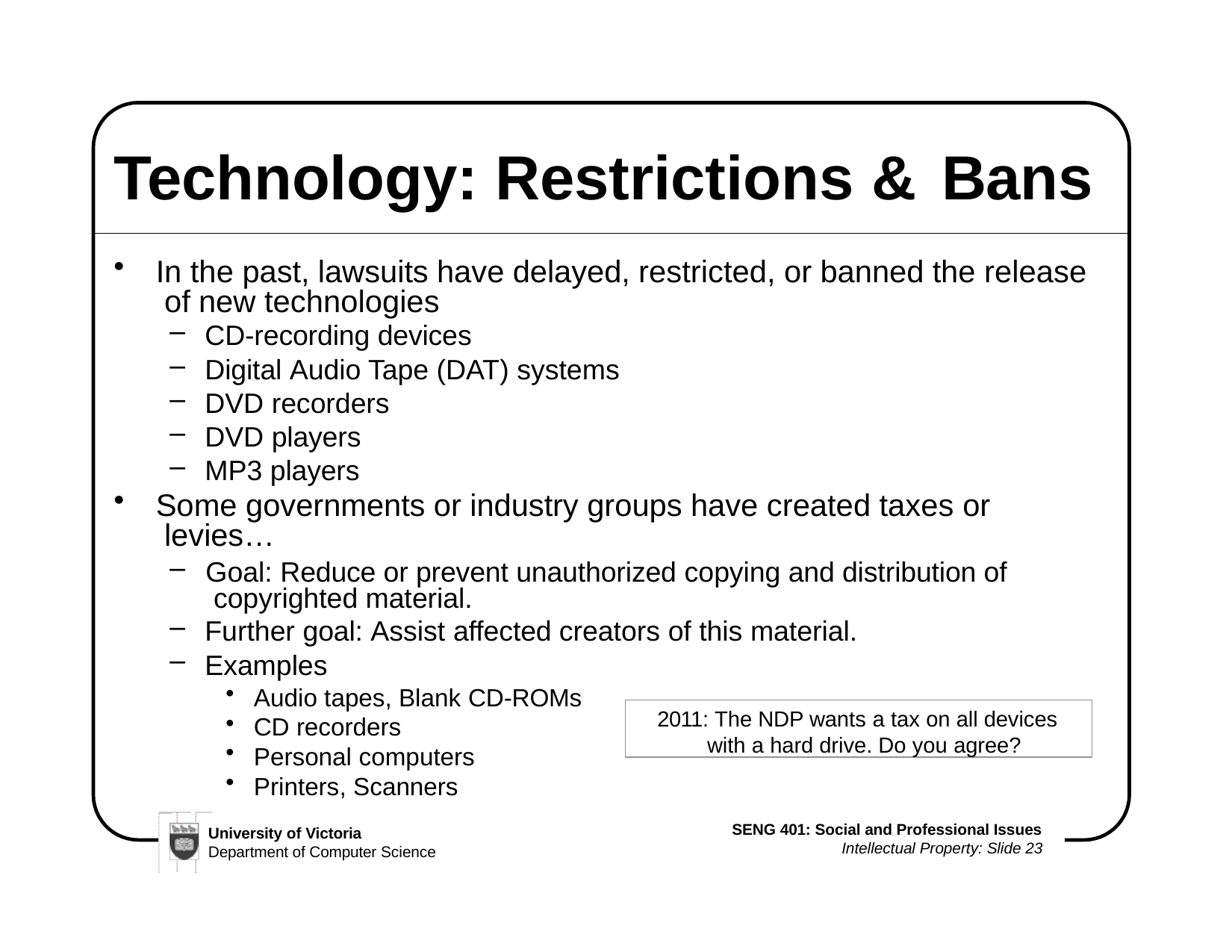

# Technology: Restrictions &	Bans

In the past, lawsuits have delayed, restricted, or banned the release  of new technologies
CD-recording devices
Digital Audio Tape (DAT) systems
DVD recorders
DVD players
MP3 players
Some governments or industry groups have created taxes or  levies…
Goal: Reduce or prevent unauthorized copying and distribution of  copyrighted material.
Further goal: Assist affected creators of this material.
Examples
Audio tapes, Blank CD-ROMs
CD recorders
Personal computers
Printers, Scanners
2011: The NDP wants a tax on all devices  with a hard drive. Do you agree?
SENG 401: Social and Professional Issues
Intellectual Property: Slide 23
University of Victoria
Department of Computer Science